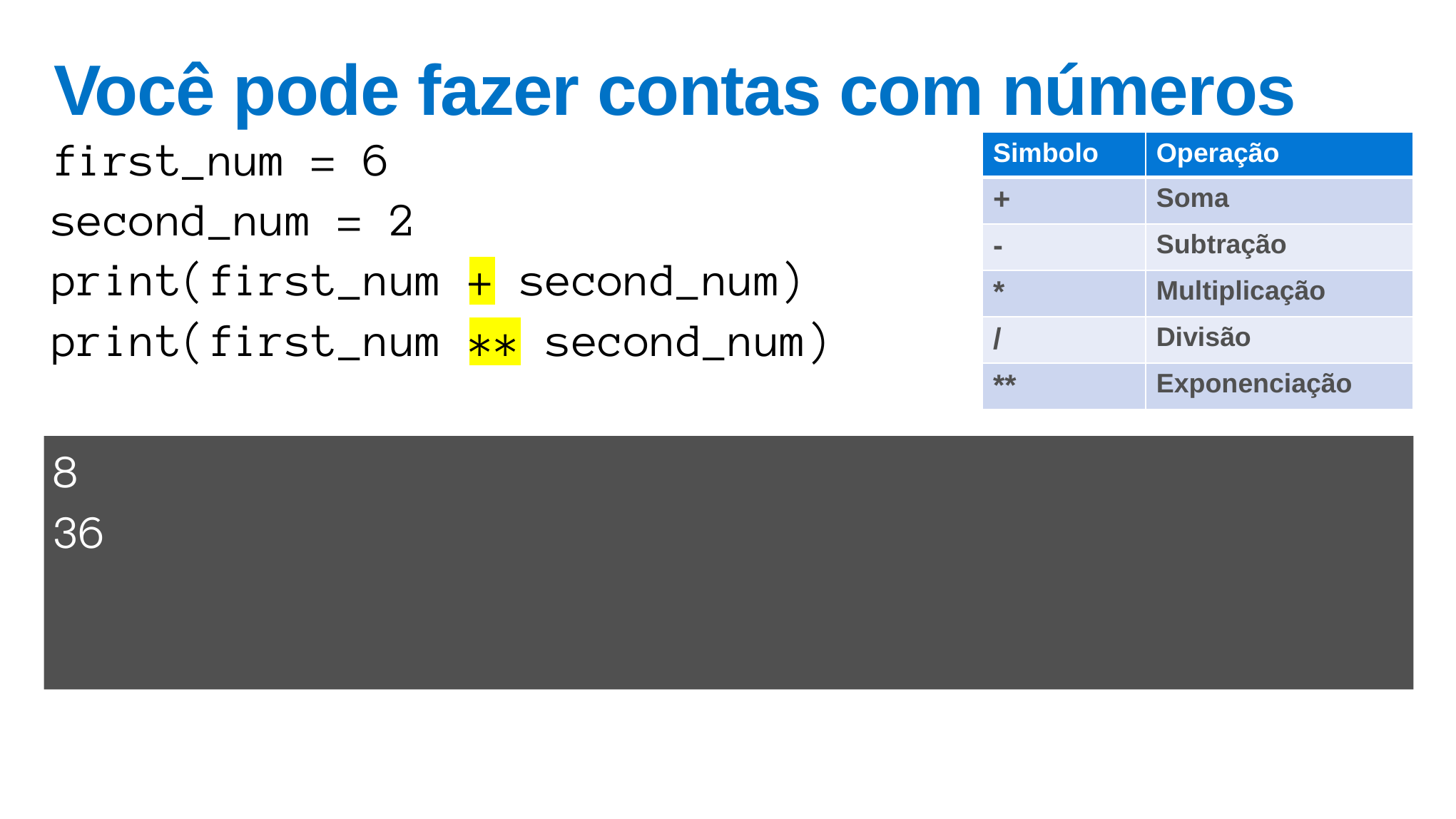

# Você pode fazer contas com números
first_num = 6
second_num = 2
print(first_num + second_num)
print(first_num ** second_num)

| Simbolo | Operação |
| --- | --- |
| + | Soma |
| - | Subtração |
| \* | Multiplicação |
| / | Divisão |
| \*\* | Exponenciação |
8
36